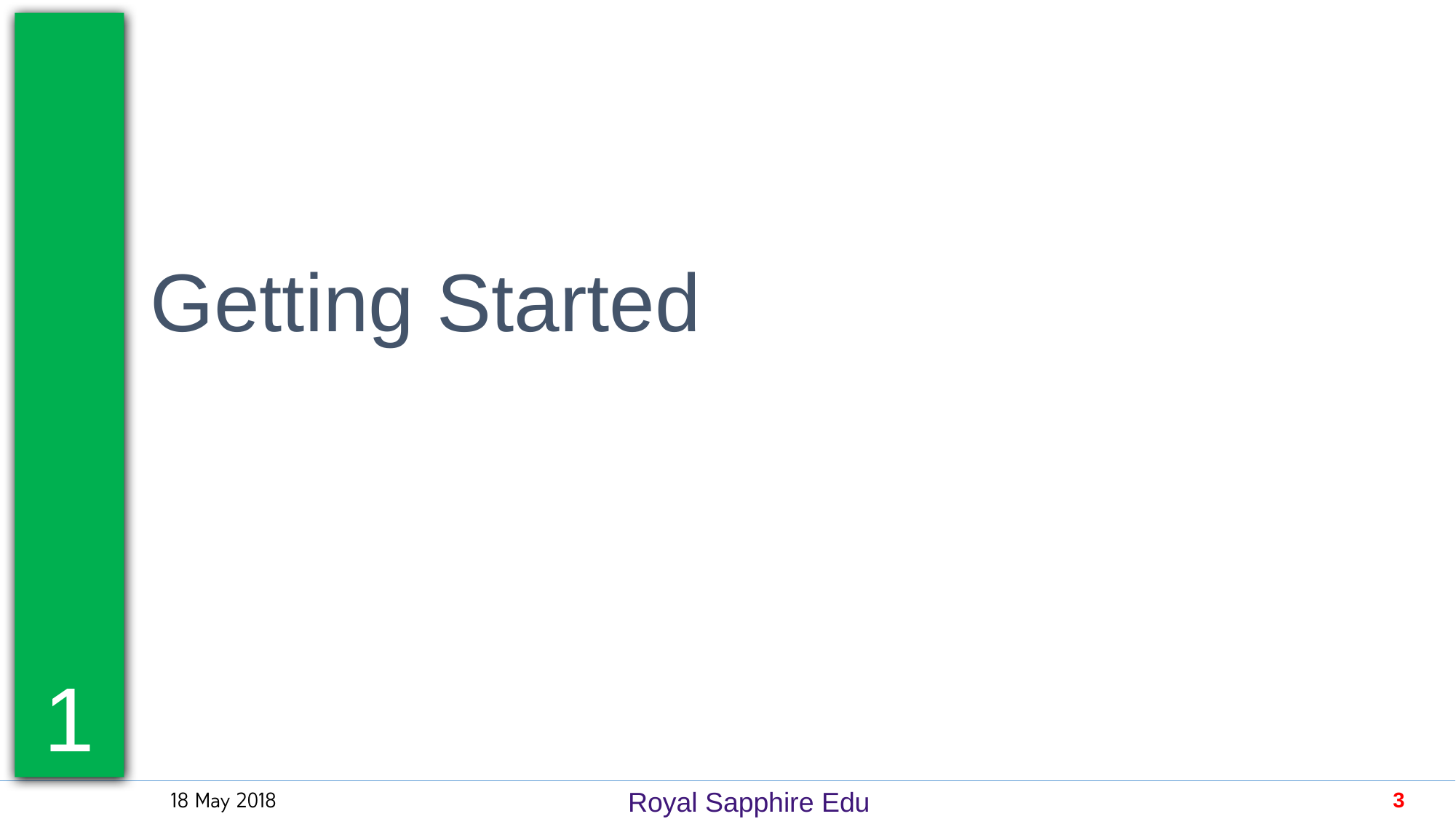

1
Getting Started
18 May 2018
3